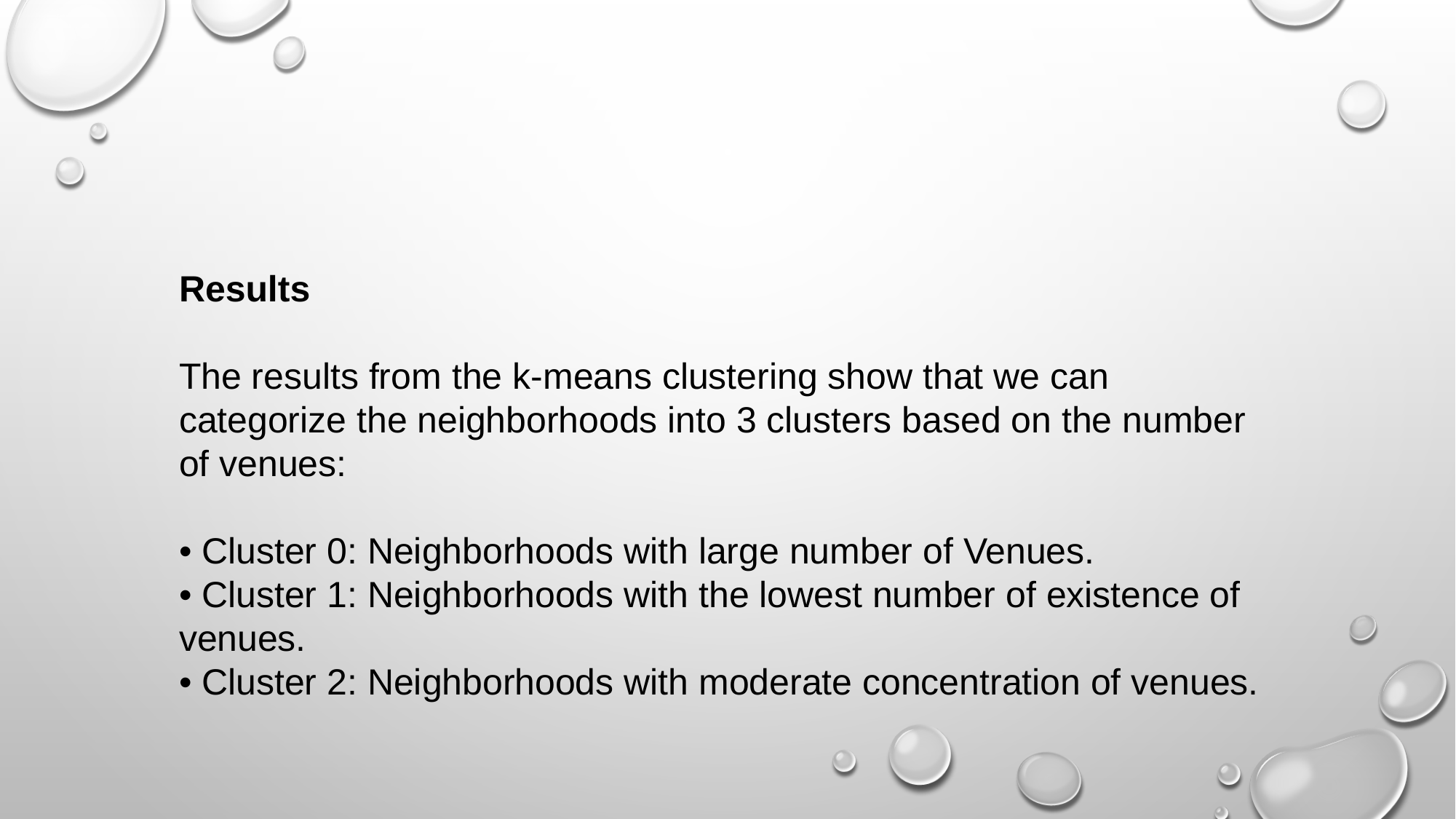

Results

The results from the k-means clustering show that we can categorize the neighborhoods into 3 clusters based on the number of venues:

• Cluster 0: Neighborhoods with large number of Venues.
• Cluster 1: Neighborhoods with the lowest number of existence of venues.
• Cluster 2: Neighborhoods with moderate concentration of venues.